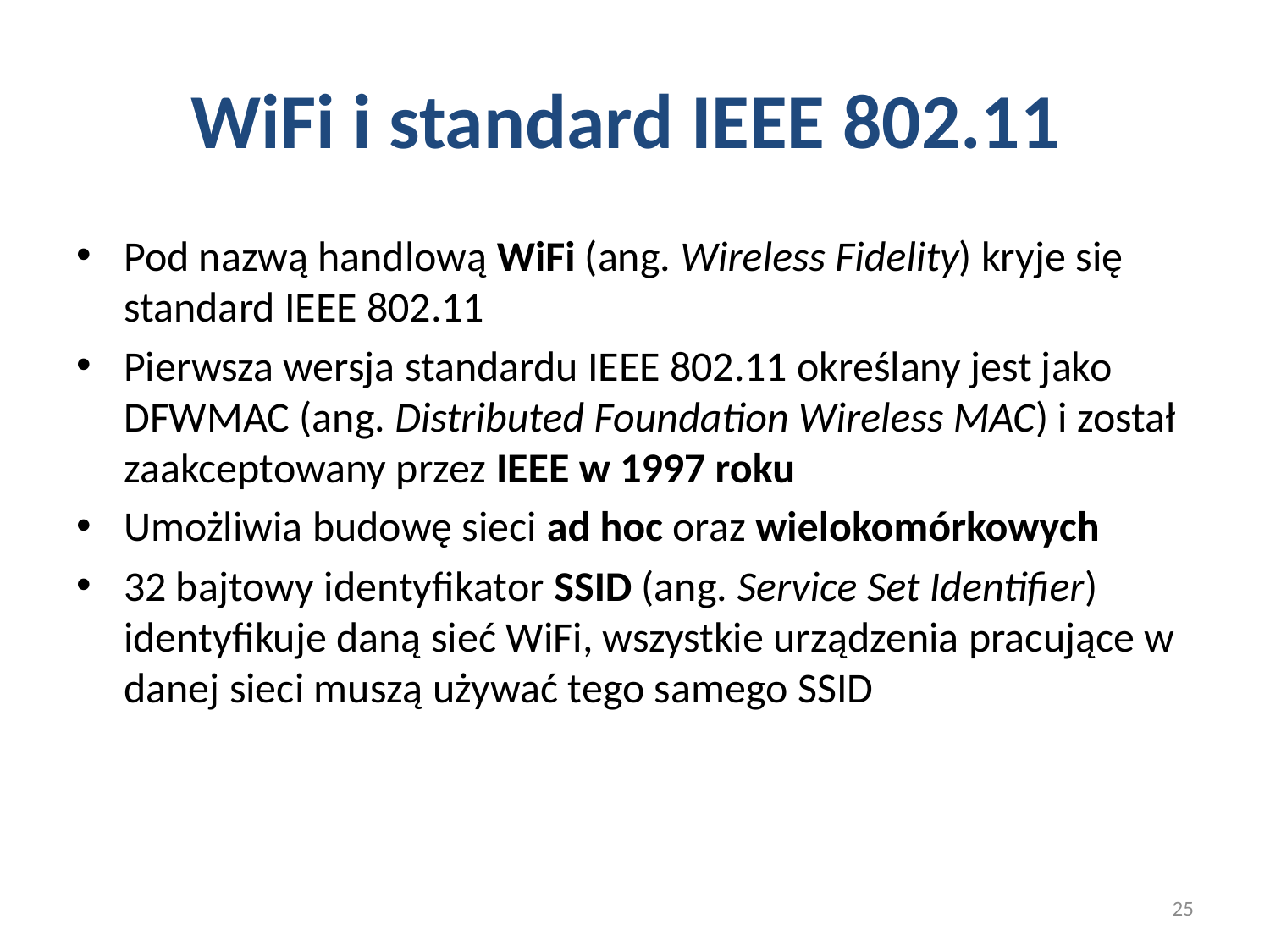

# WiFi i standard IEEE 802.11
Pod nazwą handlową WiFi (ang. Wireless Fidelity) kryje się standard IEEE 802.11
Pierwsza wersja standardu IEEE 802.11 określany jest jako DFWMAC (ang. Distributed Foundation Wireless MAC) i został zaakceptowany przez IEEE w 1997 roku
Umożliwia budowę sieci ad hoc oraz wielokomórkowych
32 bajtowy identyfikator SSID (ang. Service Set Identifier) identyfikuje daną sieć WiFi, wszystkie urządzenia pracujące w danej sieci muszą używać tego samego SSID
25